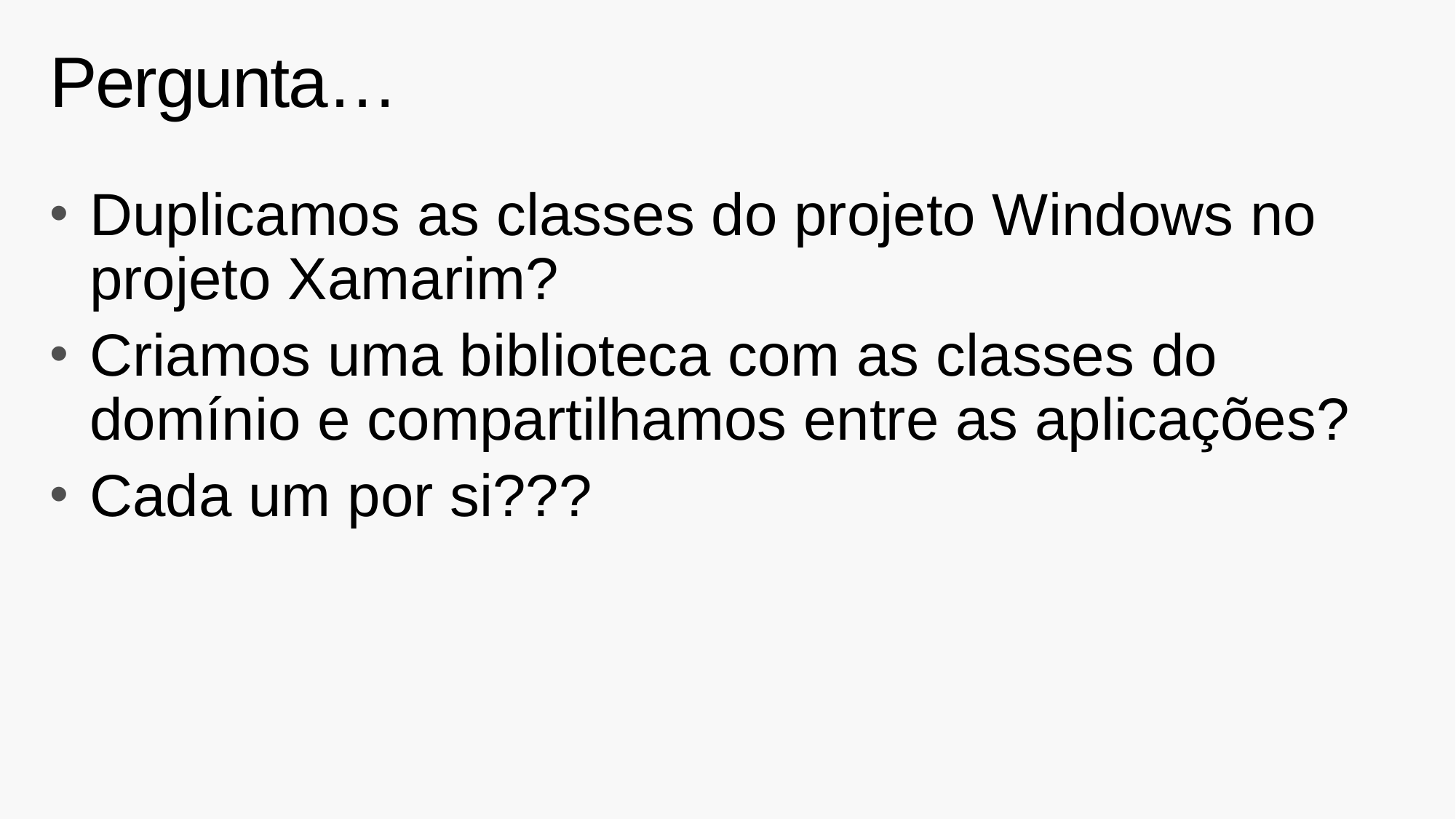

# Pergunta…
Duplicamos as classes do projeto Windows no projeto Xamarim?
Criamos uma biblioteca com as classes do domínio e compartilhamos entre as aplicações?
Cada um por si???